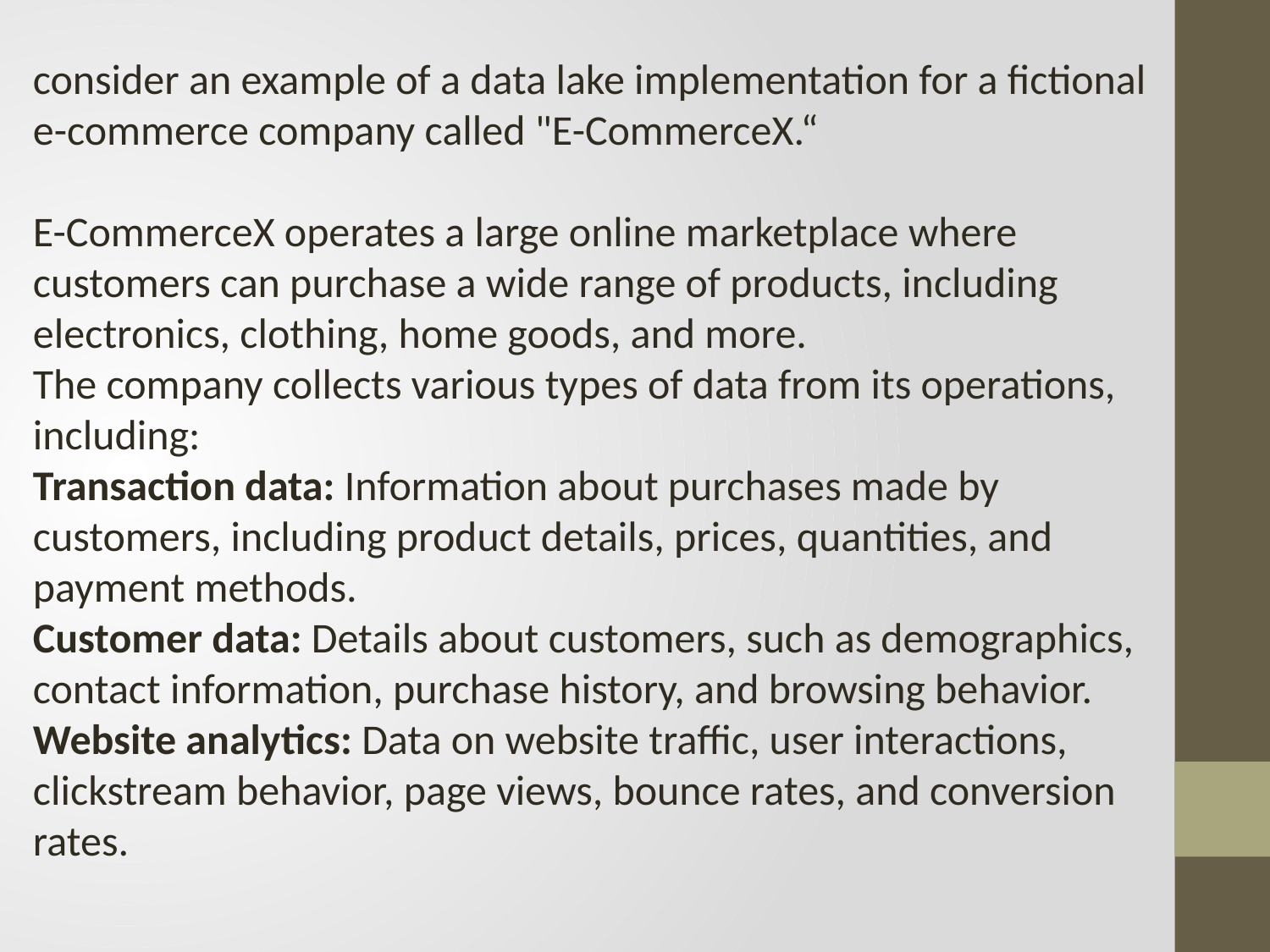

consider an example of a data lake implementation for a fictional e-commerce company called "E-CommerceX.“

E-CommerceX operates a large online marketplace where customers can purchase a wide range of products, including electronics, clothing, home goods, and more.
The company collects various types of data from its operations, including:
Transaction data: Information about purchases made by customers, including product details, prices, quantities, and payment methods.
Customer data: Details about customers, such as demographics, contact information, purchase history, and browsing behavior.
Website analytics: Data on website traffic, user interactions, clickstream behavior, page views, bounce rates, and conversion rates.